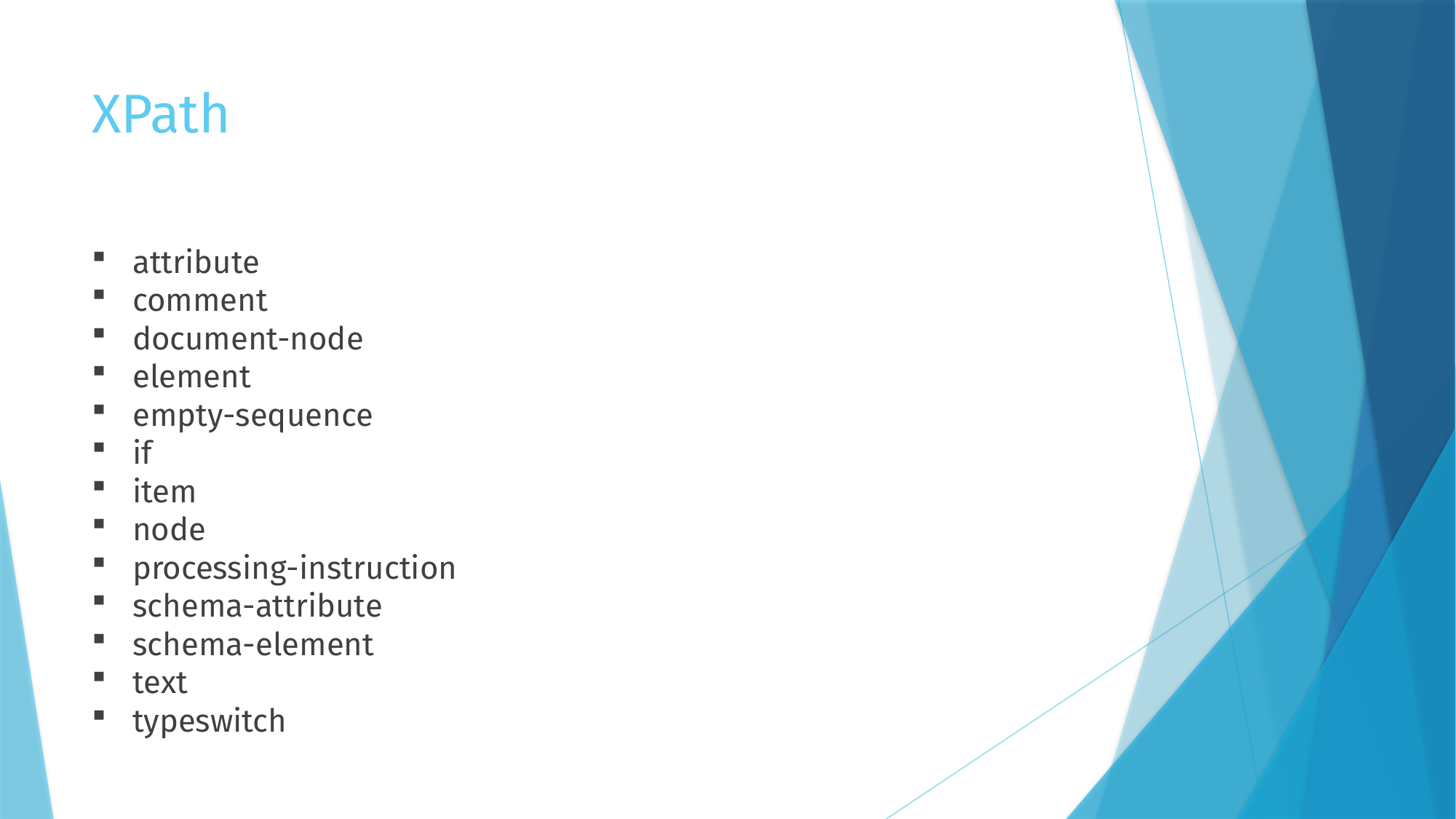

# XPath
attribute
comment
document-node
element
empty-sequence
if
item
node
processing-instruction
schema-attribute
schema-element
text
typeswitch